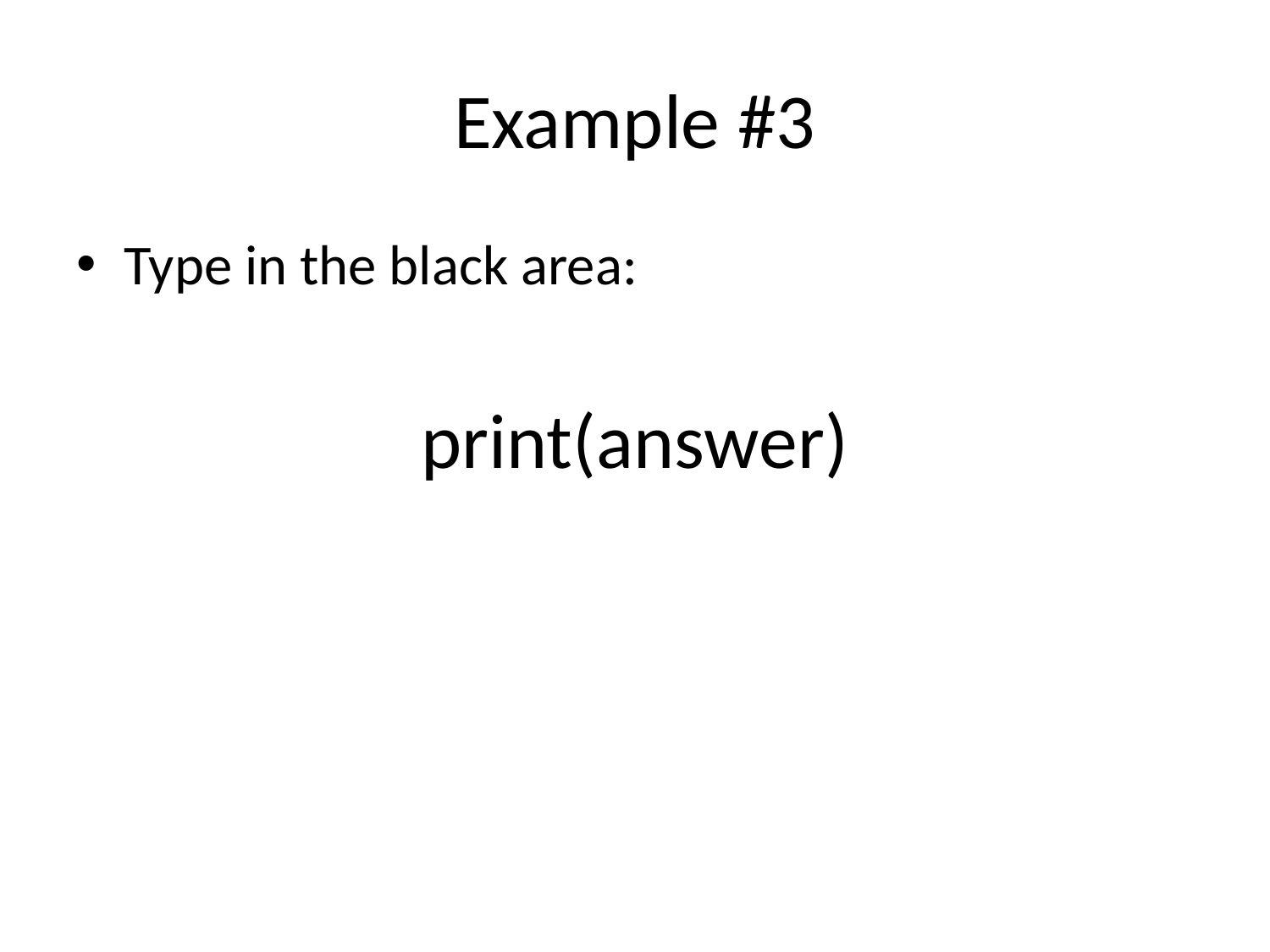

# Example #3
Type in the black area:

print(answer)